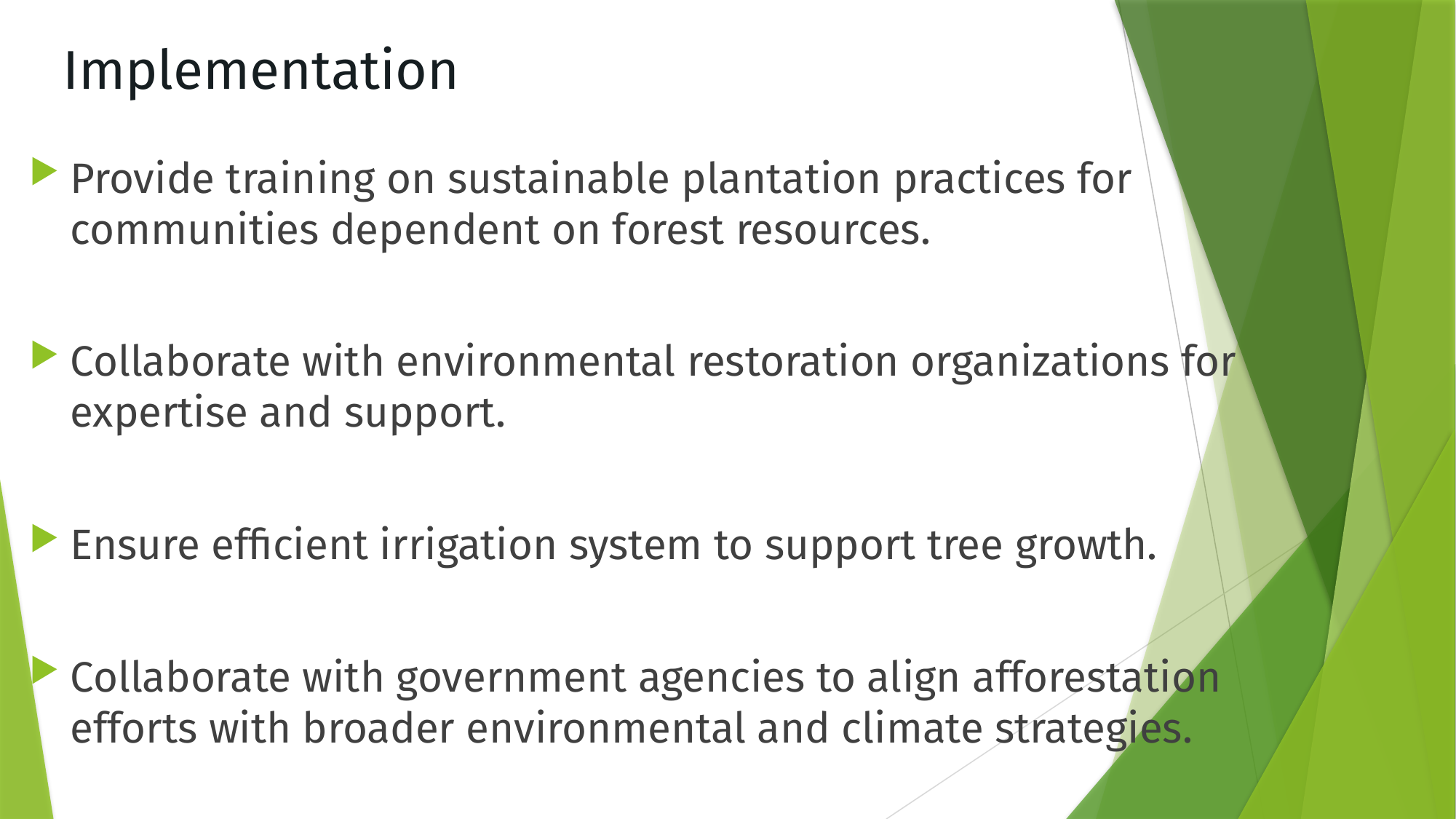

# Implementation
Provide training on sustainable plantation practices for communities dependent on forest resources.

Collaborate with environmental restoration organizations for expertise and support.

Ensure efficient irrigation system to support tree growth.

Collaborate with government agencies to align afforestation efforts with broader environmental and climate strategies.